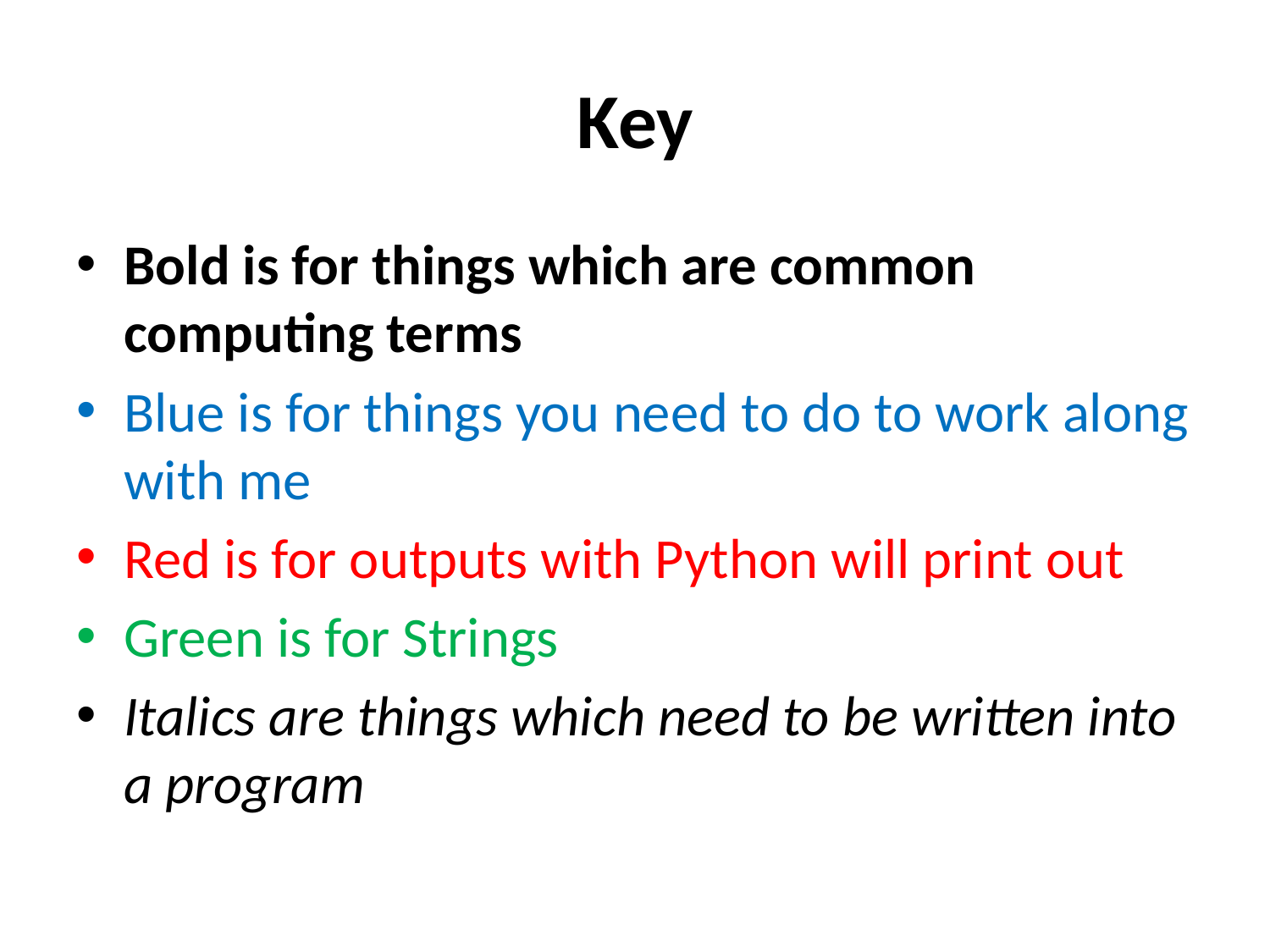

# Key
Bold is for things which are common computing terms
Blue is for things you need to do to work along with me
Red is for outputs with Python will print out
Green is for Strings
Italics are things which need to be written into a program